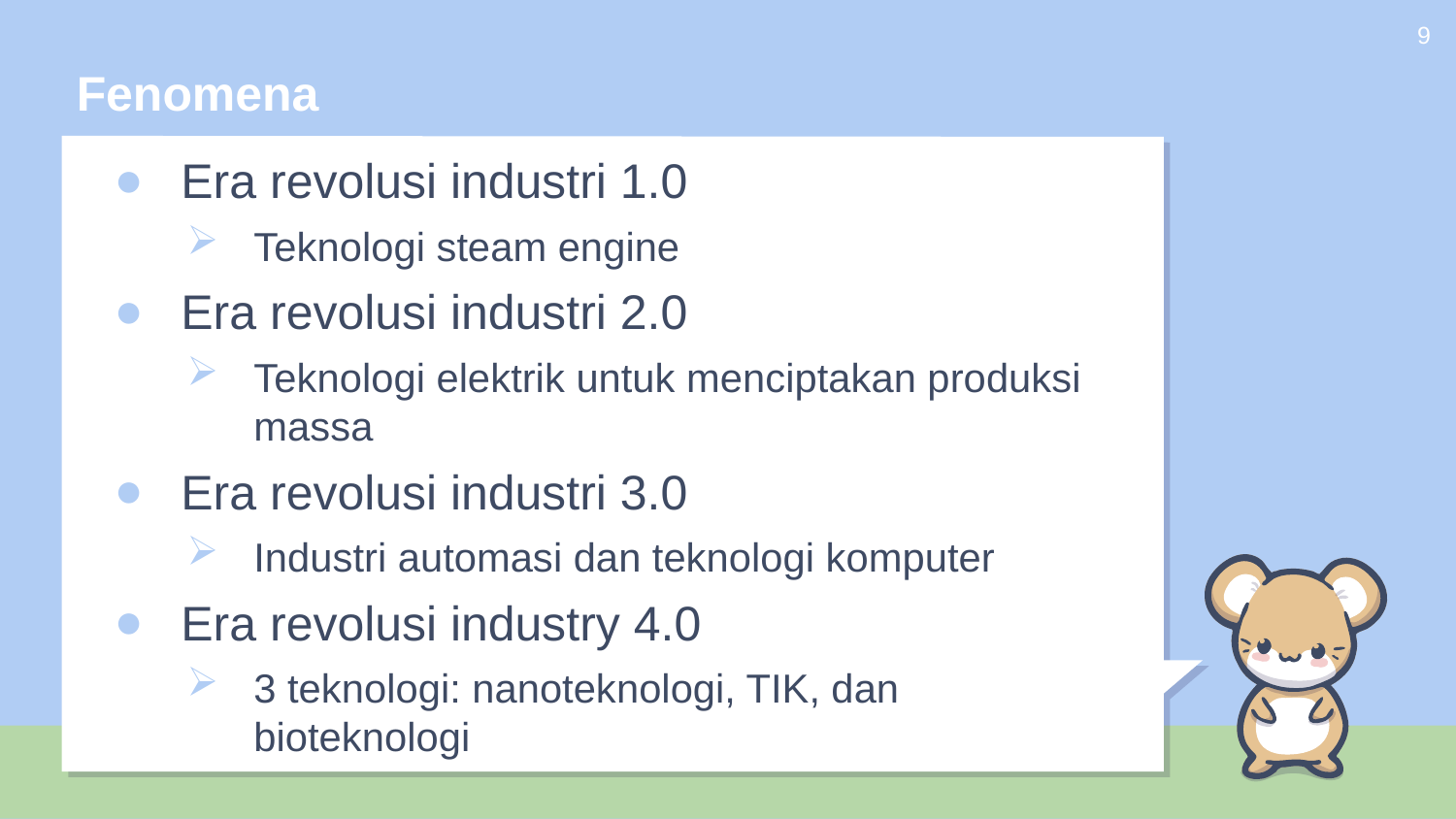

# Fenomena
9
Era revolusi industri 1.0
Teknologi steam engine
Era revolusi industri 2.0
Teknologi elektrik untuk menciptakan produksi massa
Era revolusi industri 3.0
Industri automasi dan teknologi komputer
Era revolusi industry 4.0
3 teknologi: nanoteknologi, TIK, dan bioteknologi